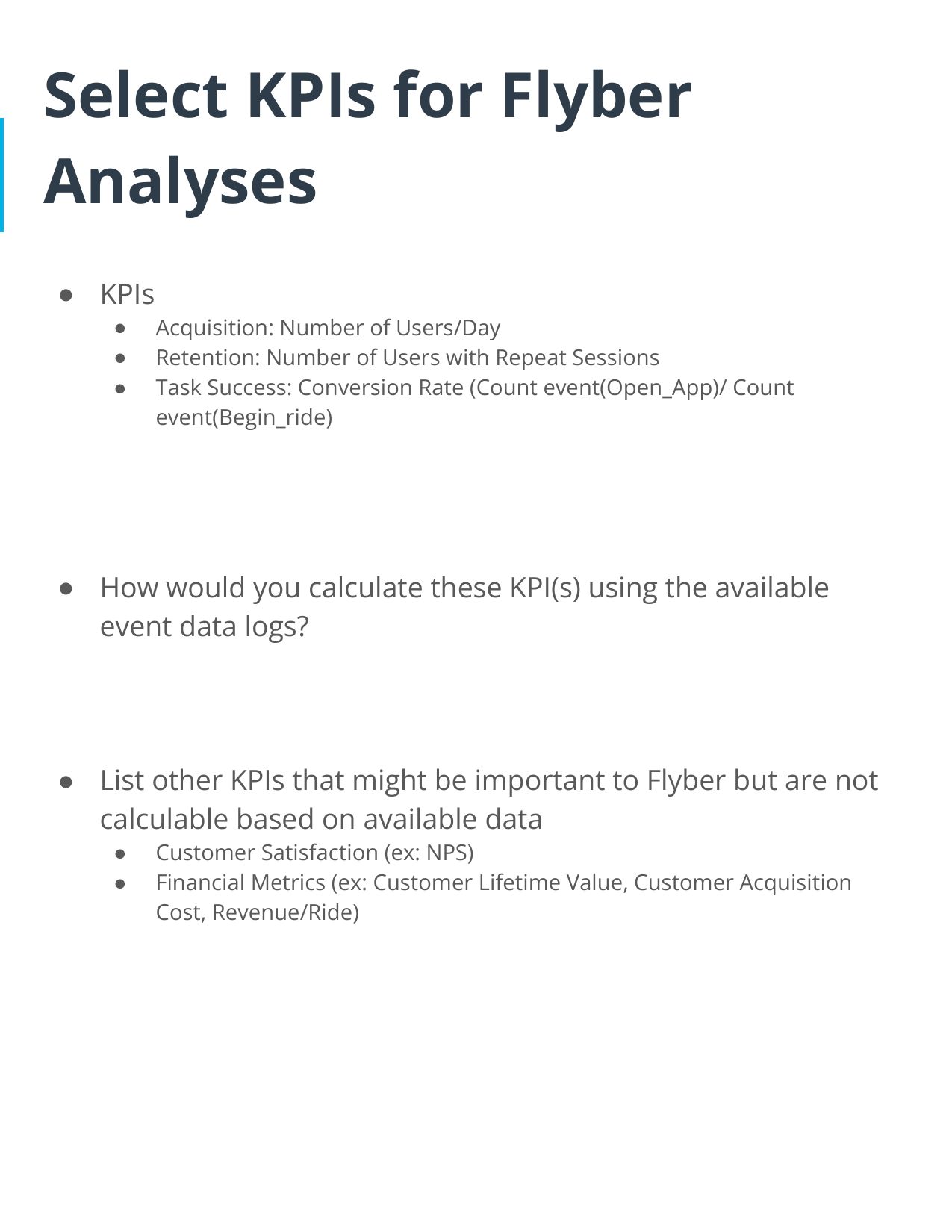

# Select KPIs for Flyber Analyses

KPIs
Acquisition: Number of Users/Day
Retention: Number of Users with Repeat Sessions
Task Success: Conversion Rate (Count event(Open_App)/ Count event(Begin_ride)

How would you calculate these KPI(s) using the available event data logs?

List other KPIs that might be important to Flyber but are not calculable based on available data
Customer Satisfaction (ex: NPS)
Financial Metrics (ex: Customer Lifetime Value, Customer Acquisition Cost, Revenue/Ride)